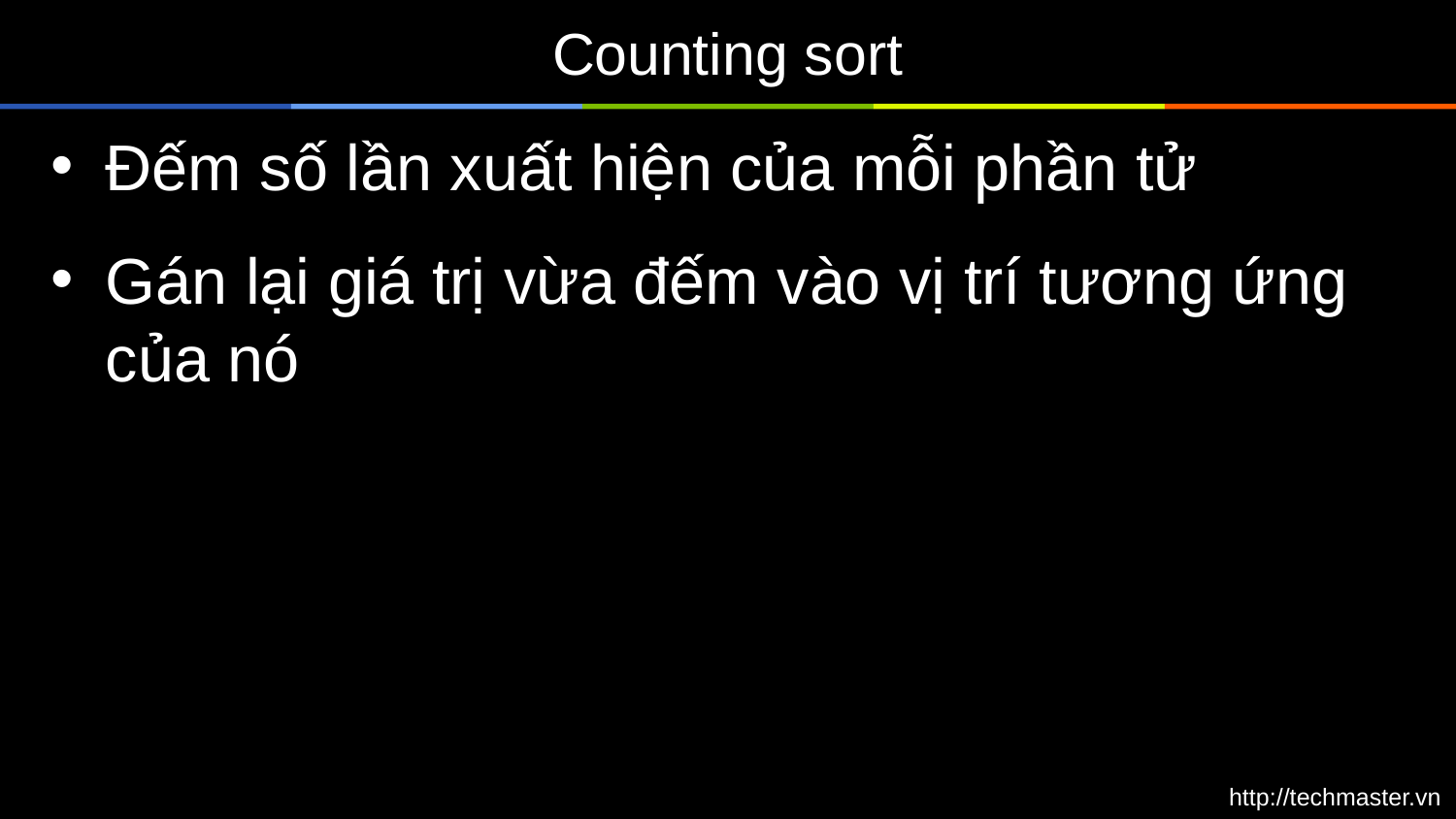

# Counting sort
Đếm số lần xuất hiện của mỗi phần tử
Gán lại giá trị vừa đếm vào vị trí tương ứng của nó